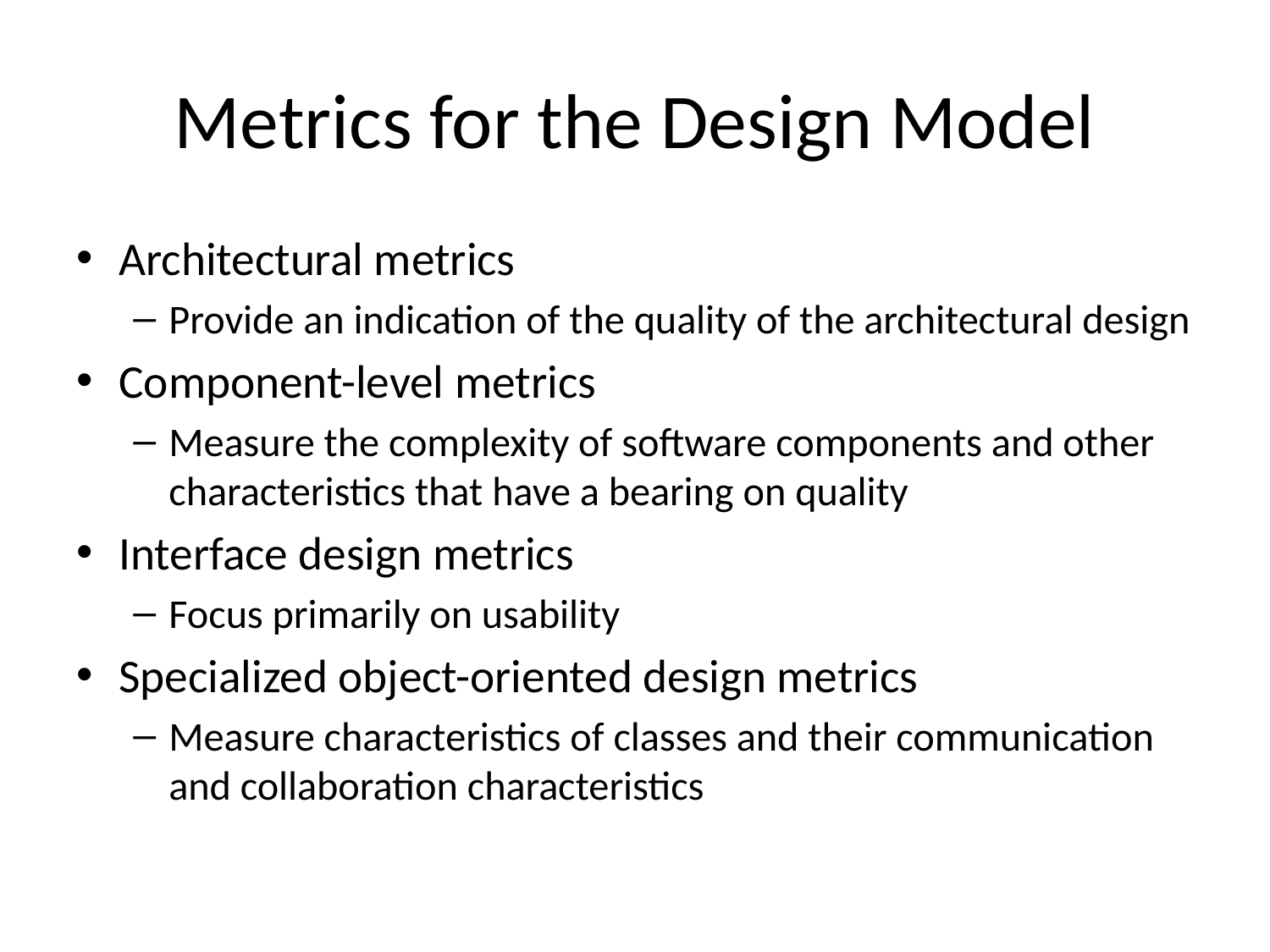

# Metrics for the Design Model
Architectural metrics
Provide an indication of the quality of the architectural design
Component-level metrics
Measure the complexity of software components and other characteristics that have a bearing on quality
Interface design metrics
Focus primarily on usability
Specialized object-oriented design metrics
Measure characteristics of classes and their communication and collaboration characteristics